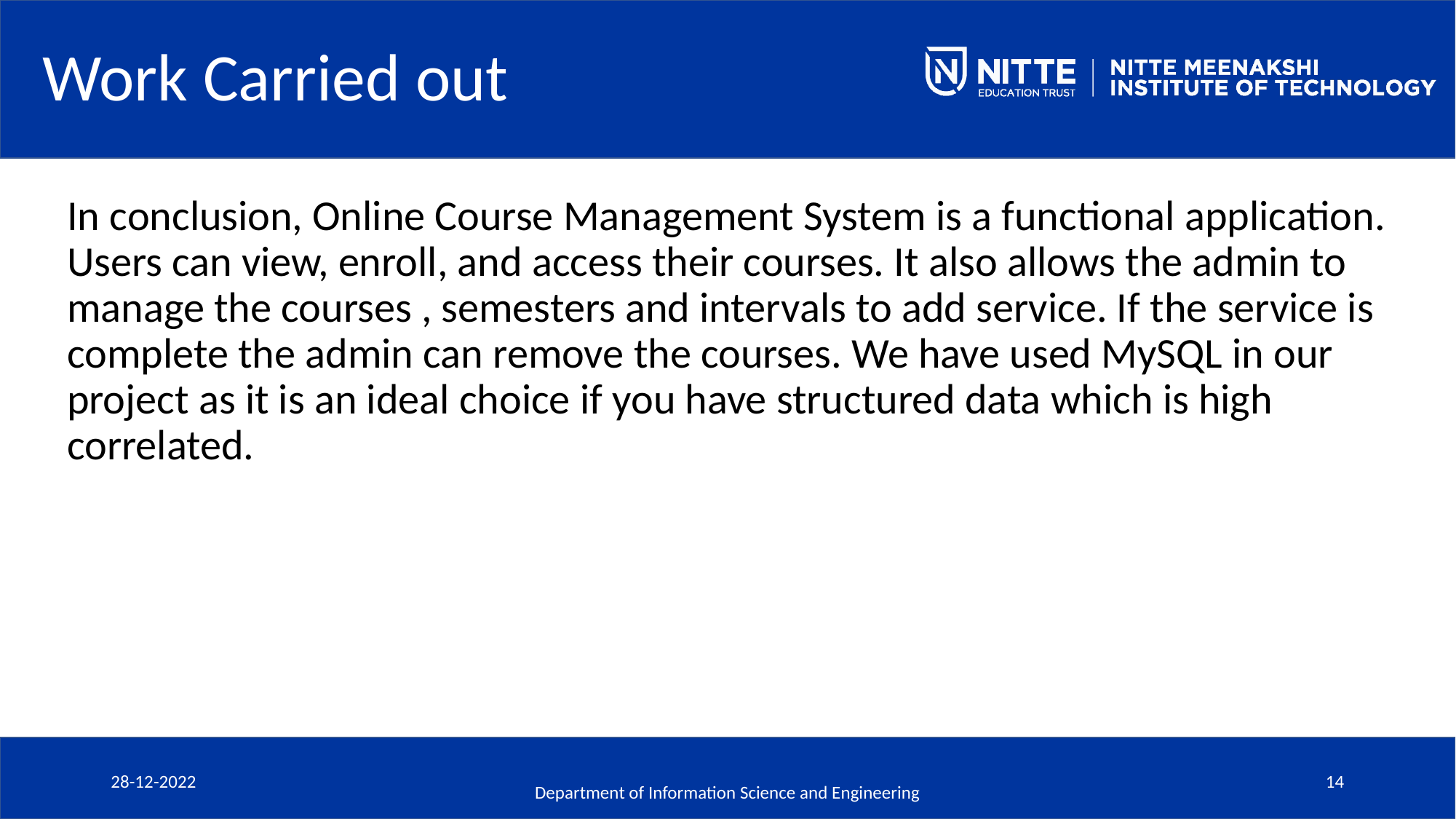

# Work Carried out
In conclusion, Online Course Management System is a functional application. Users can view, enroll, and access their courses. It also allows the admin to manage the courses , semesters and intervals to add service. If the service is complete the admin can remove the courses. We have used MySQL in our project as it is an ideal choice if you have structured data which is high correlated.

28-12-2022

Department of Information Science and Engineering
14